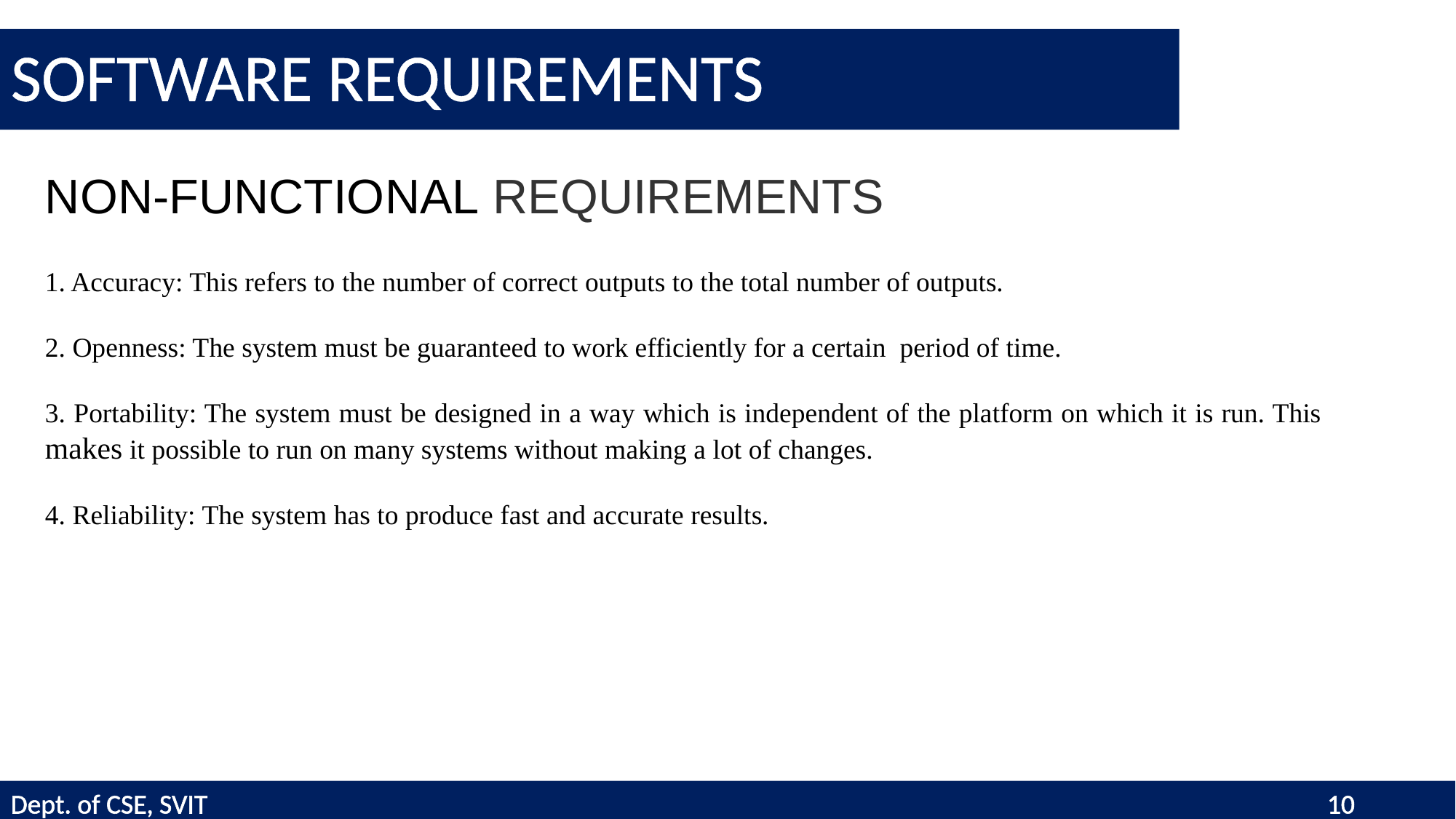

# SOFTWARE REQUIREMENTS
NON-FUNCTIONAL REQUIREMENTS
1. Accuracy: This refers to the number of correct outputs to the total number of outputs.

2. Openness: The system must be guaranteed to work efficiently for a certain  period of time.

3. Portability: The system must be designed in a way which is independent of the platform on which it is run. This makes it possible to run on many systems without making a lot of changes.

4. Reliability: The system has to produce fast and accurate results.
Dept. of CSE, SVIT                                                                                                                                                                                     10